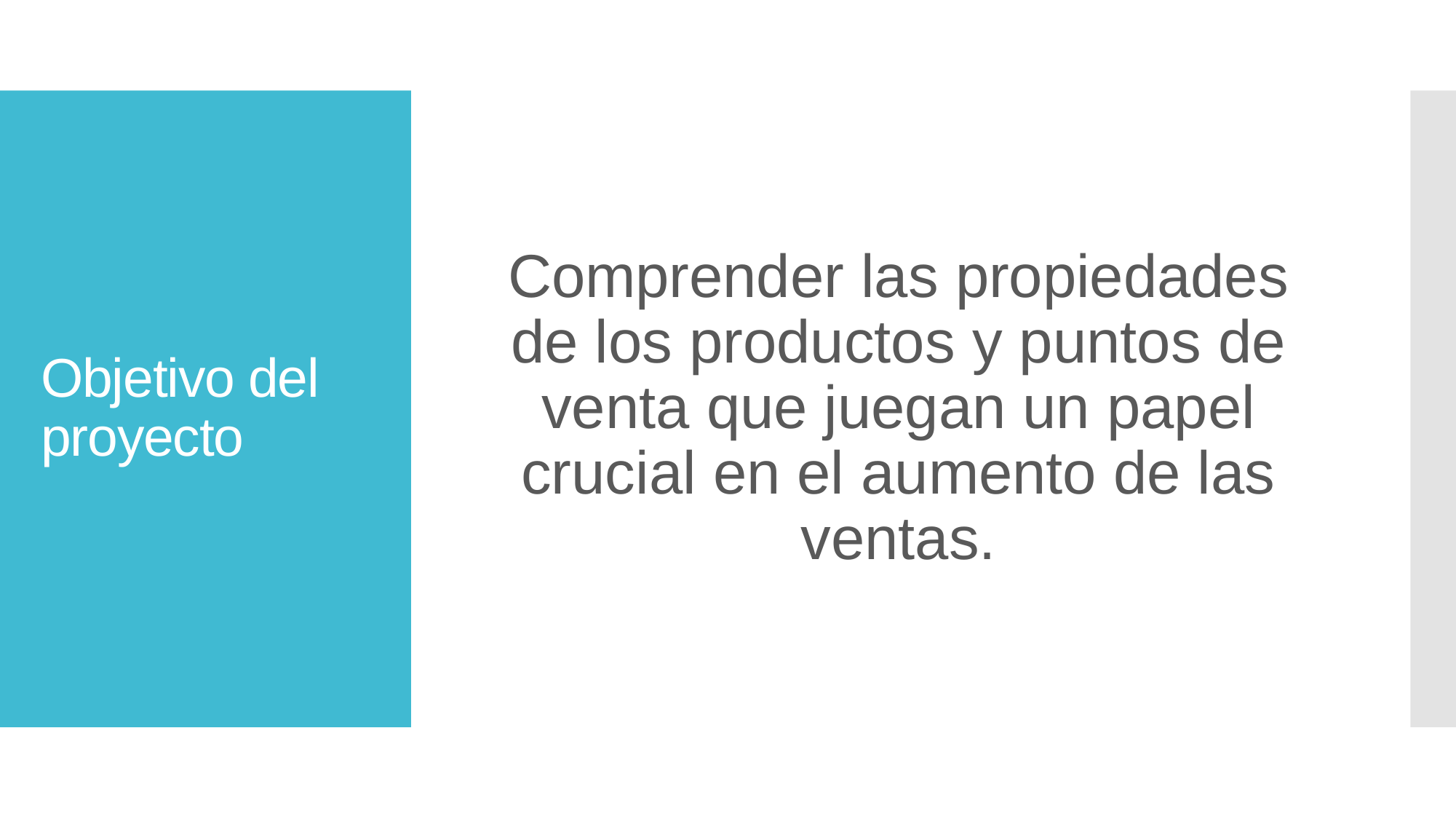

Comprender las propiedades de los productos y puntos de venta que juegan un papel crucial en el aumento de las ventas.
# Objetivo del proyecto